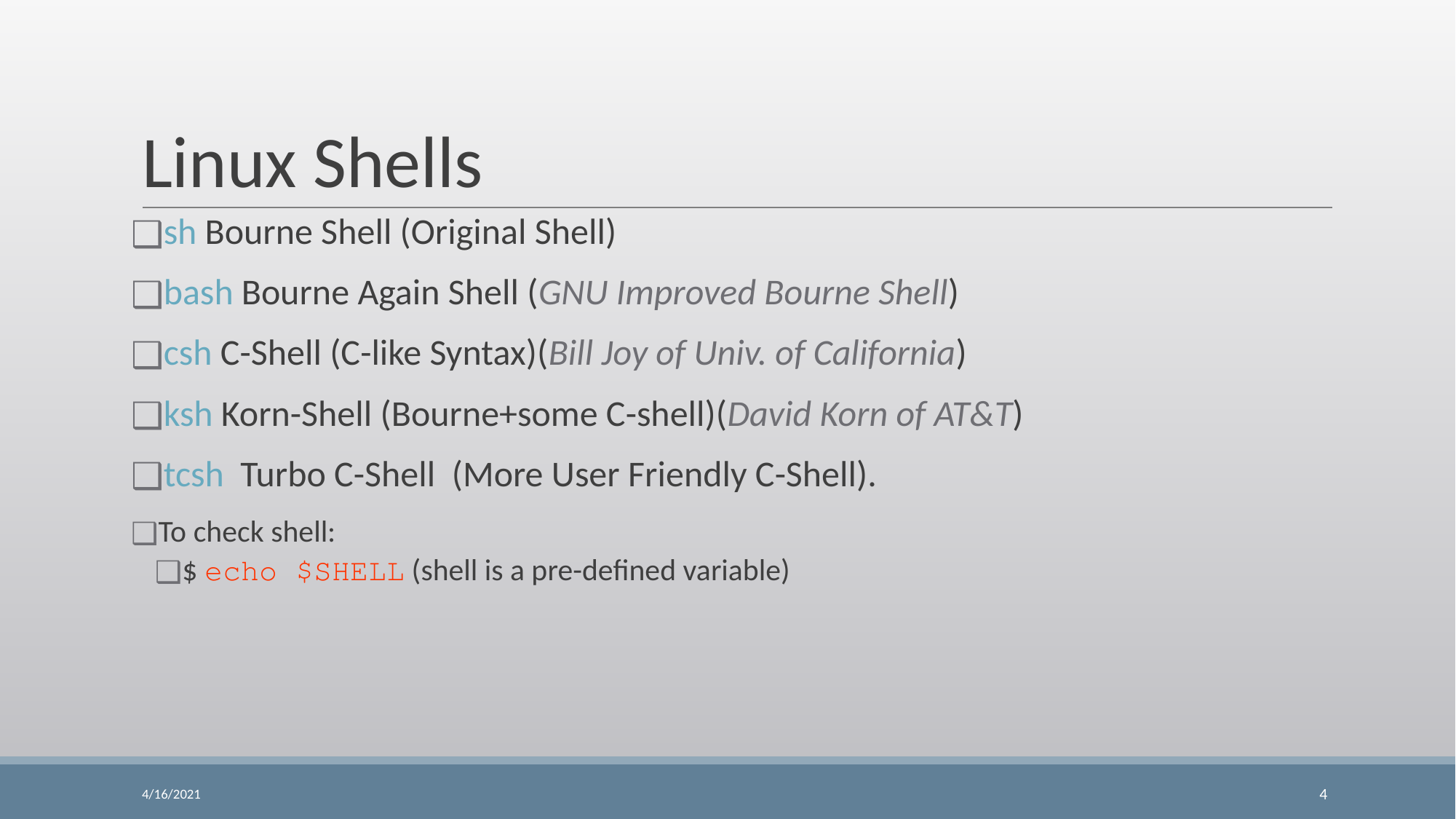

# Linux Shells
sh Bourne Shell (Original Shell)
bash Bourne Again Shell (GNU Improved Bourne Shell)
csh C-Shell (C-like Syntax)(Bill Joy of Univ. of California)
ksh Korn-Shell (Bourne+some C-shell)(David Korn of AT&T)
tcsh  Turbo C-Shell  (More User Friendly C-Shell).
To check shell:
$ echo $SHELL (shell is a pre-defined variable)

4/16/2021
4